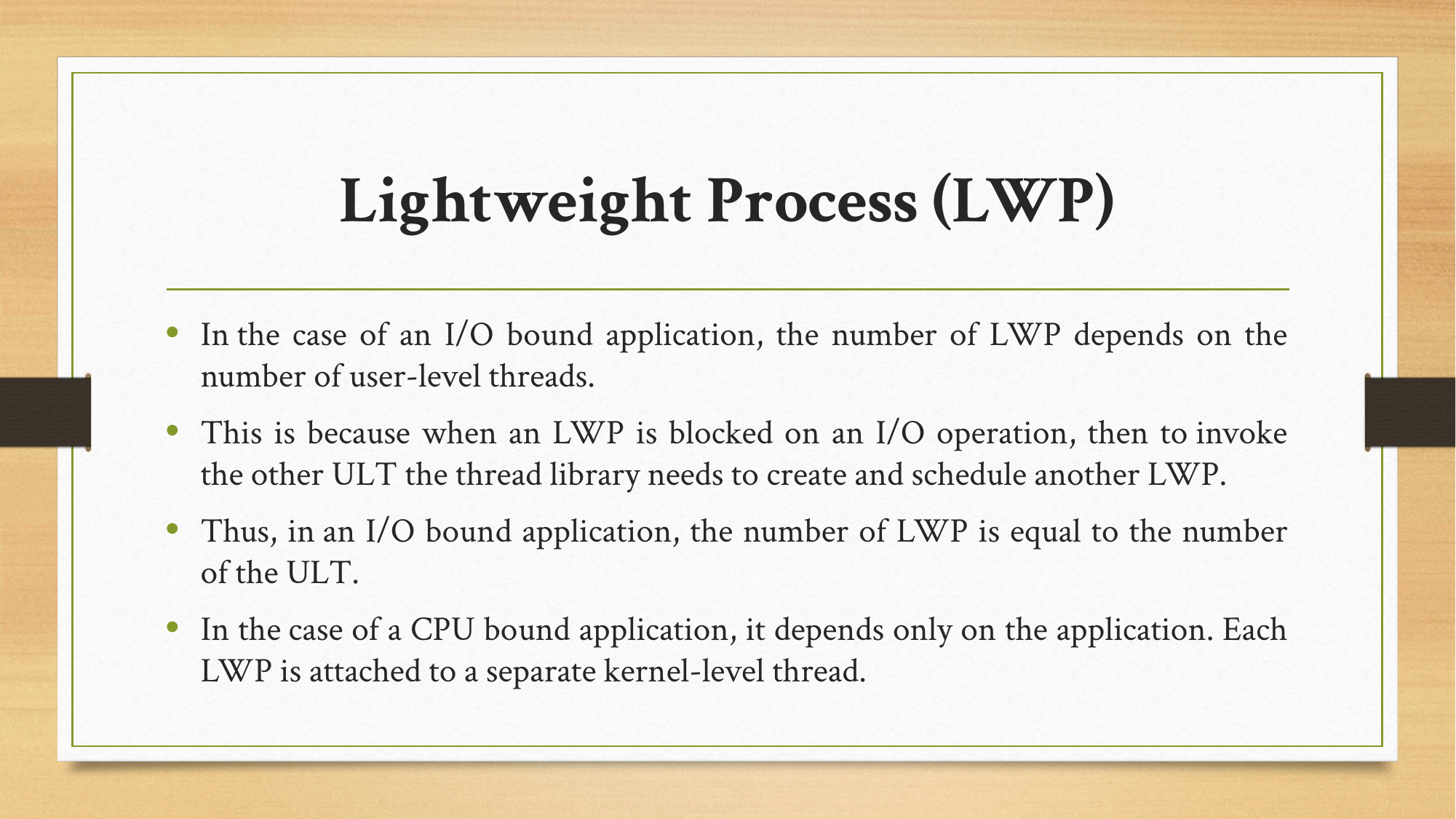

# Lightweight Process (LWP)
In the case of an I/O bound application, the number of LWP depends on the number of user-level threads.
This is because when an LWP is blocked on an I/O operation, then to invoke the other ULT the thread library needs to create and schedule another LWP.
Thus, in an I/O bound application, the number of LWP is equal to the number of the ULT.
In the case of a CPU bound application, it depends only on the application. Each LWP is attached to a separate kernel-level thread.